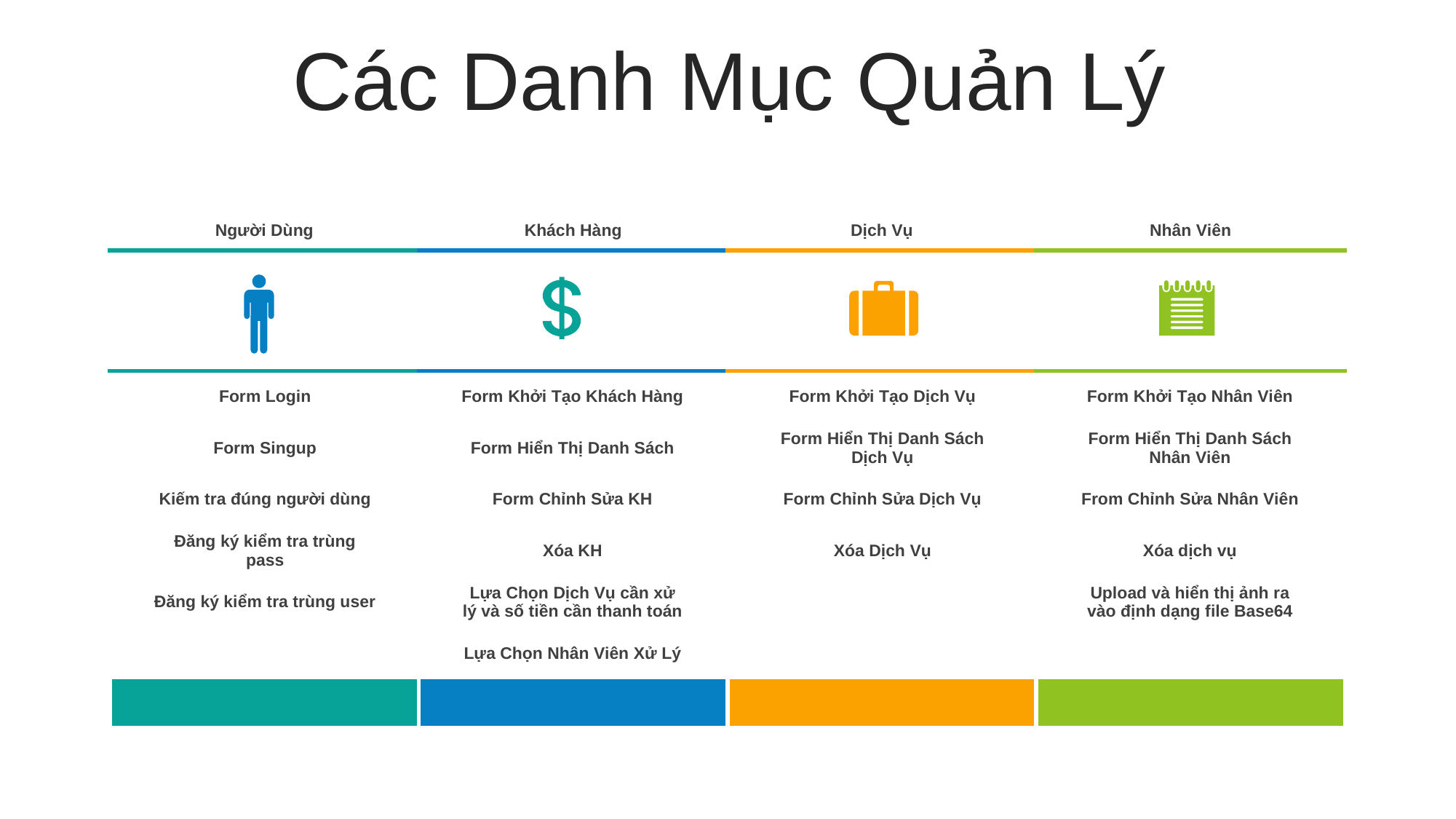

Các Danh Mục Quản Lý
| Người Dùng |  |  | Khách Hàng |  |  | Dịch Vụ |  |  | Nhân Viên |  |  |
| --- | --- | --- | --- | --- | --- | --- | --- | --- | --- | --- | --- |
|  |  |  |  |  |  |  |  |  |  |  |  |
|  | Form Login |  |  | Form Khởi Tạo Khách Hàng |  |  | Form Khởi Tạo Dịch Vụ |  |  | Form Khởi Tạo Nhân Viên |  |
|  | Form Singup |  |  | Form Hiển Thị Danh Sách |  |  | Form Hiển Thị Danh Sách Dịch Vụ |  |  | Form Hiển Thị Danh Sách Nhân Viên |  |
|  | Kiếm tra đúng người dùng |  |  | Form Chỉnh Sửa KH |  |  | Form Chỉnh Sửa Dịch Vụ |  |  | From Chỉnh Sửa Nhân Viên |  |
|  | Đăng ký kiểm tra trùng pass |  |  | Xóa KH |  |  | Xóa Dịch Vụ |  |  | Xóa dịch vụ |  |
|  | Đăng ký kiểm tra trùng user |  |  | Lựa Chọn Dịch Vụ cần xử lý và số tiền cần thanh toán |  |  |  |  |  | Upload và hiển thị ảnh ra vào định dạng file Base64 |  |
|  |  |  |  | Lựa Chọn Nhân Viên Xử Lý |  |  |  |  |  |  |  |
|  |  |  |  |  |  |  |  |  |  |  |  |